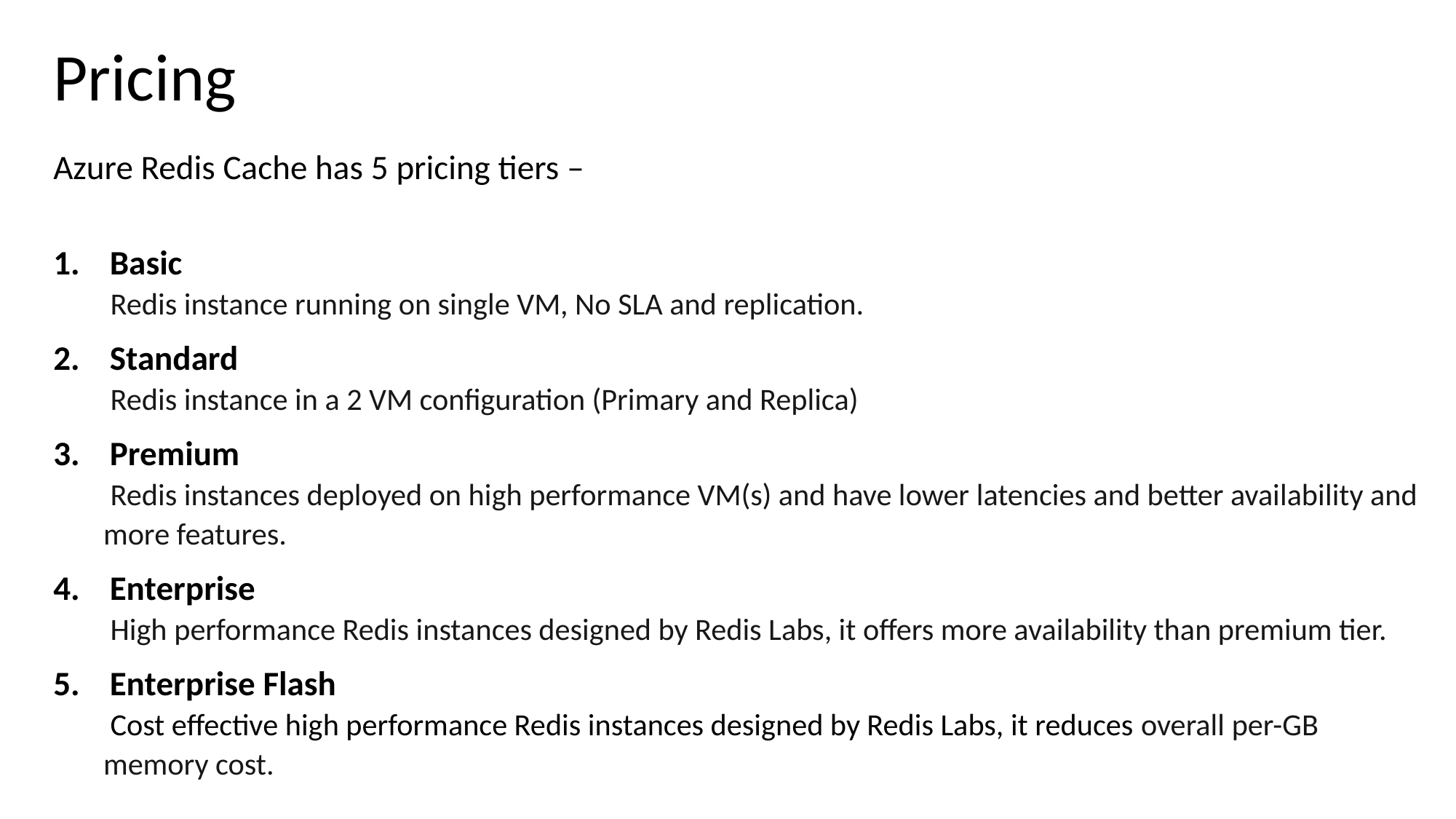

# Pricing
Azure Redis Cache has 5 pricing tiers –

Basic
 Redis instance running on single VM, No SLA and replication.
Standard
 Redis instance in a 2 VM configuration (Primary and Replica)
Premium
 Redis instances deployed on high performance VM(s) and have lower latencies and better availability and more features.
Enterprise
 High performance Redis instances designed by Redis Labs, it offers more availability than premium tier.
Enterprise Flash
 Cost effective high performance Redis instances designed by Redis Labs, it reduces overall per-GB memory cost.